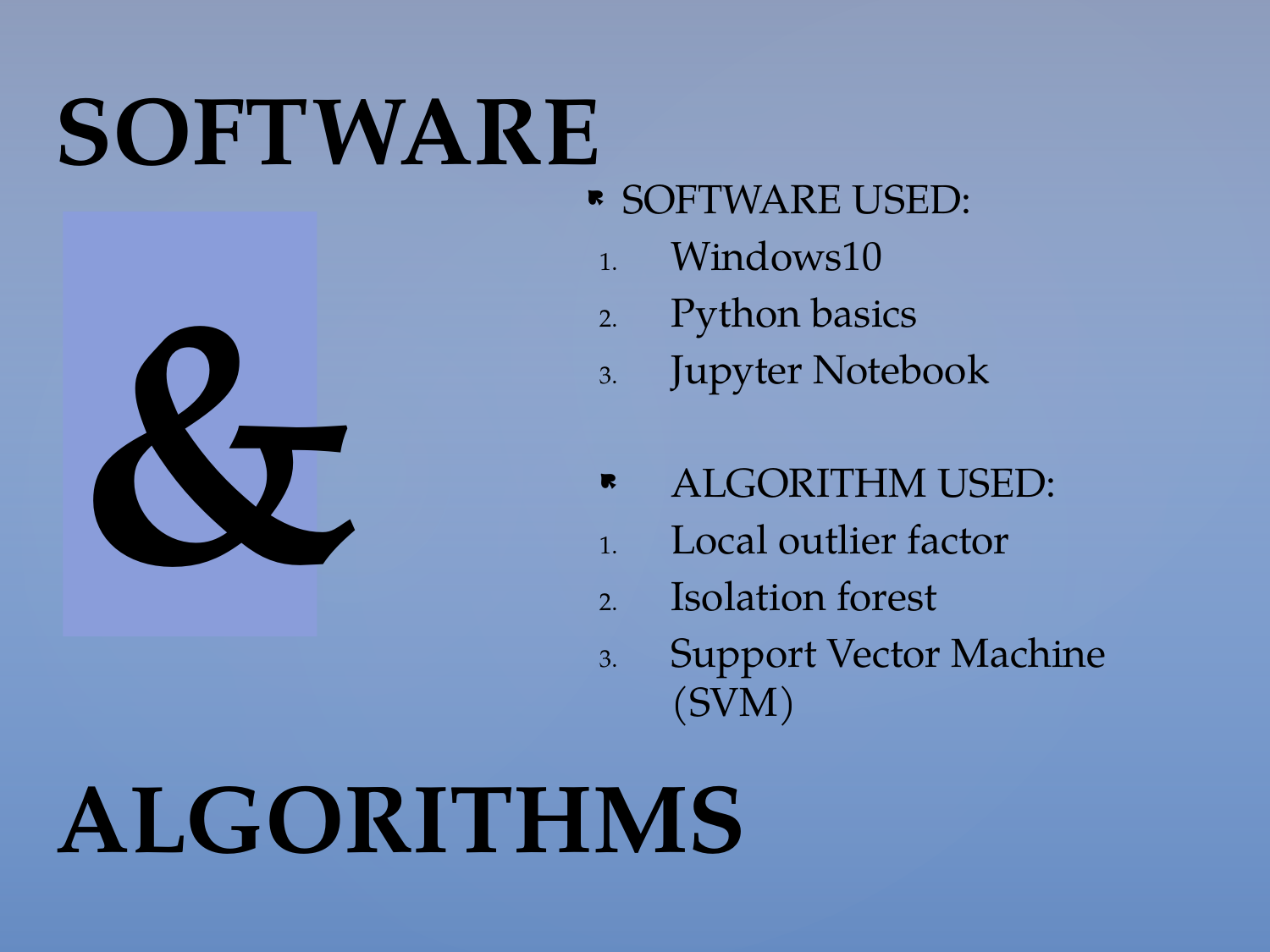

SOFTWARE

SOFTWARE USED:
Windows10
Python basics
Jupyter Notebook

ALGORITHM USED:
Local outlier factor
Isolation forest
Support Vector Machine (SVM)

&
# ALGORITHMS